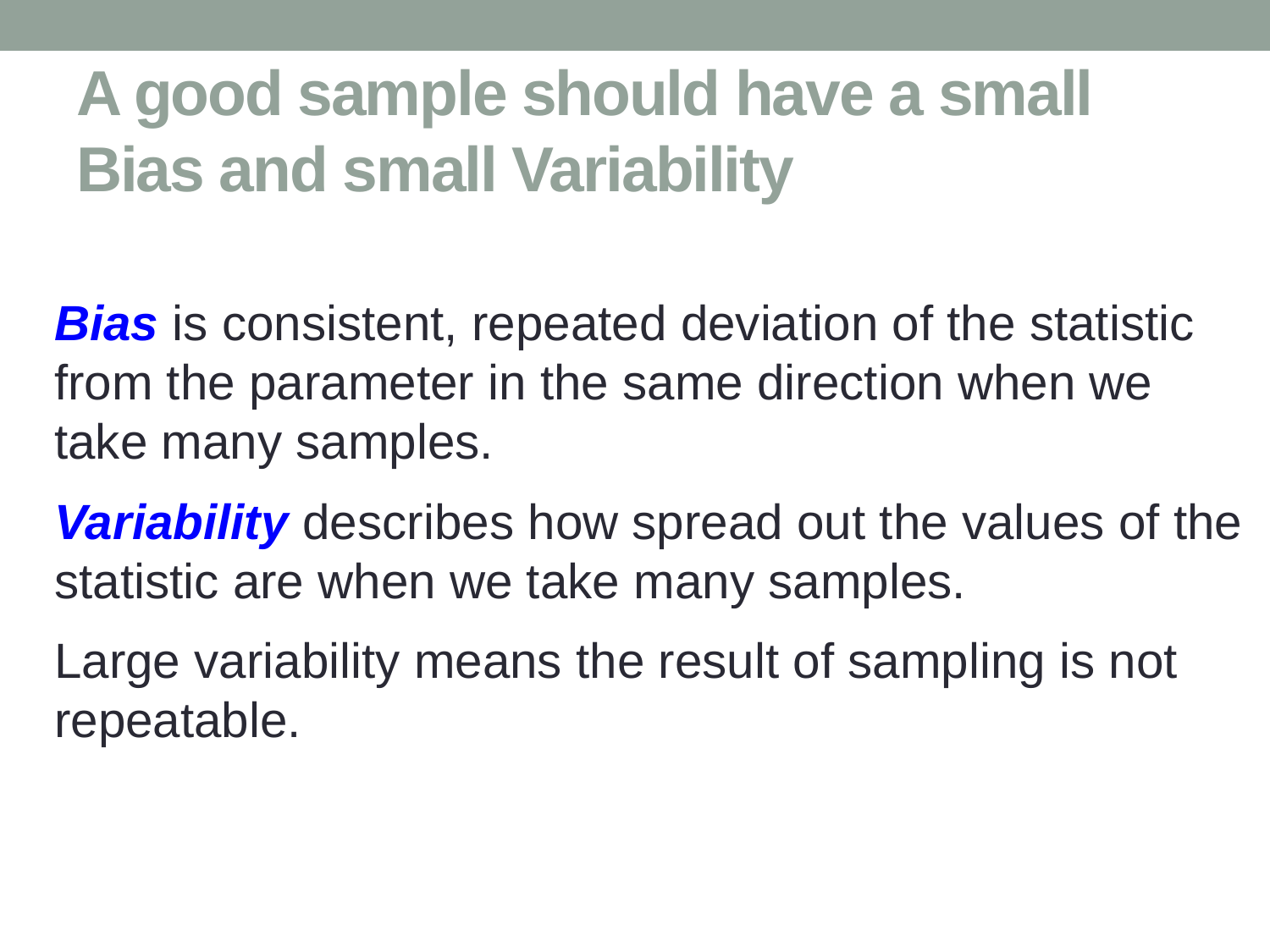

# A good sample should have a small Bias and small Variability
Bias is consistent, repeated deviation of the statistic from the parameter in the same direction when we take many samples.
Variability describes how spread out the values of the statistic are when we take many samples.
Large variability means the result of sampling is not repeatable.